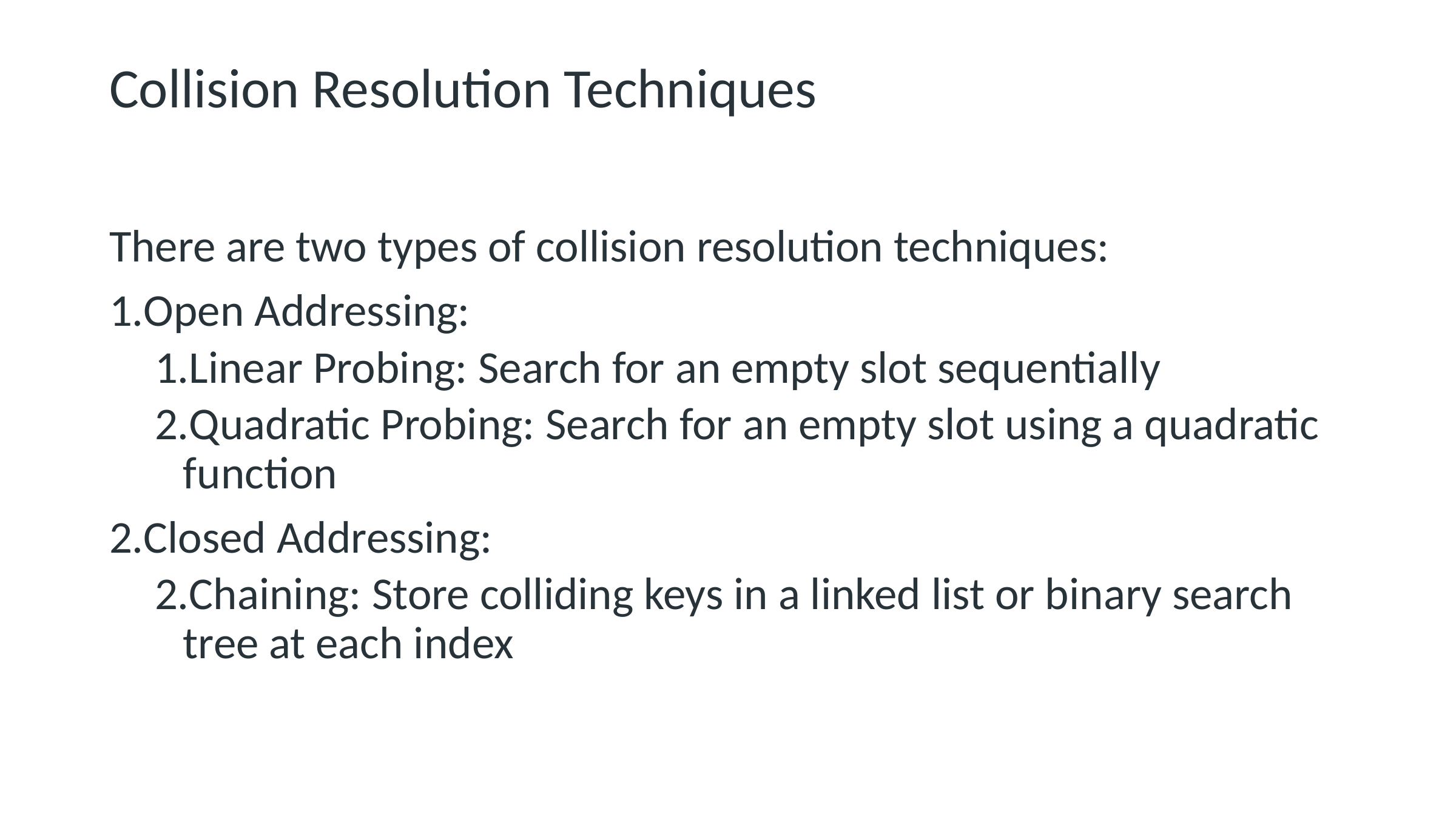

# Collision Resolution Techniques
There are two types of collision resolution techniques:
Open Addressing:
Linear Probing: Search for an empty slot sequentially
Quadratic Probing: Search for an empty slot using a quadratic function
Closed Addressing:
Chaining: Store colliding keys in a linked list or binary search tree at each index